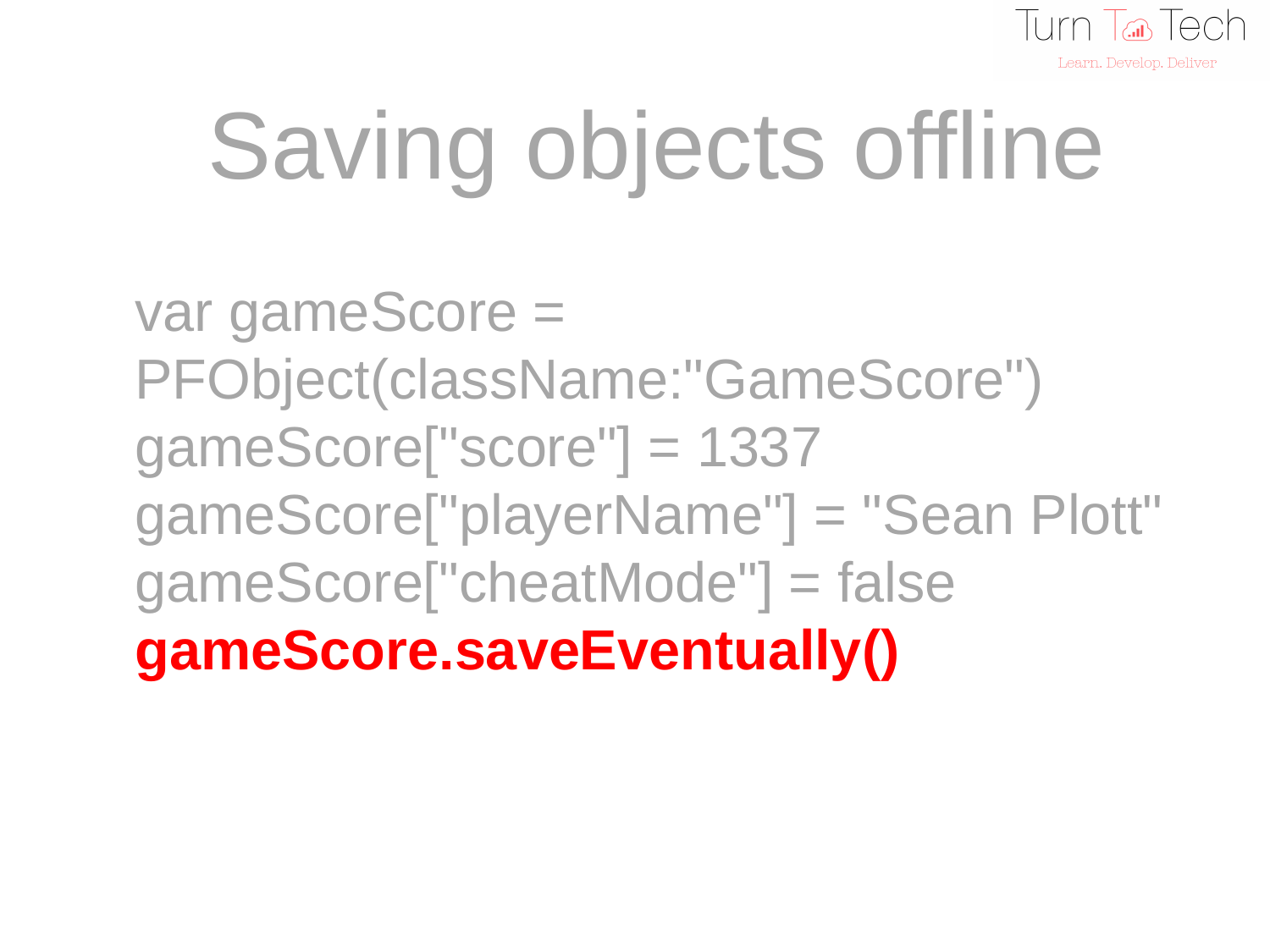

Saving objects offline
var gameScore = PFObject(className:"GameScore")
gameScore["score"] = 1337
gameScore["playerName"] = "Sean Plott"
gameScore["cheatMode"] = false
gameScore.saveEventually()